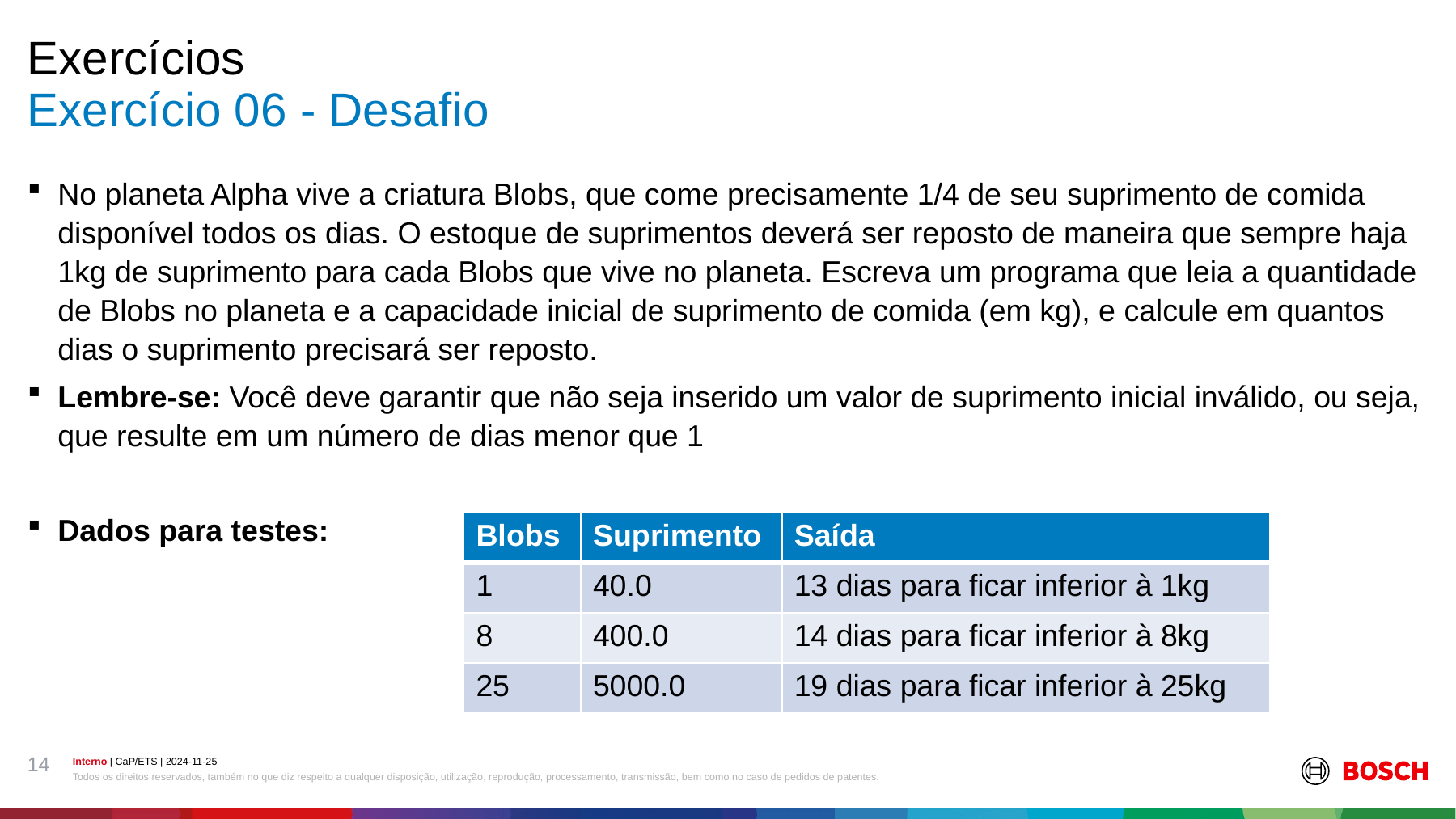

Exercícios
# Exercício 06 - Desafio
No planeta Alpha vive a criatura Blobs, que come precisamente 1/4 de seu suprimento de comida disponível todos os dias. O estoque de suprimentos deverá ser reposto de maneira que sempre haja 1kg de suprimento para cada Blobs que vive no planeta. Escreva um programa que leia a quantidade de Blobs no planeta e a capacidade inicial de suprimento de comida (em kg), e calcule em quantos dias o suprimento precisará ser reposto.
Lembre-se: Você deve garantir que não seja inserido um valor de suprimento inicial inválido, ou seja, que resulte em um número de dias menor que 1

Dados para testes:

| Blobs | Suprimento | Saída |
| --- | --- | --- |
| 1 | 40.0 | 13 dias para ficar inferior à 1kg |
| 8 | 400.0 | 14 dias para ficar inferior à 8kg |
| 25 | 5000.0 | 19 dias para ficar inferior à 25kg |
14